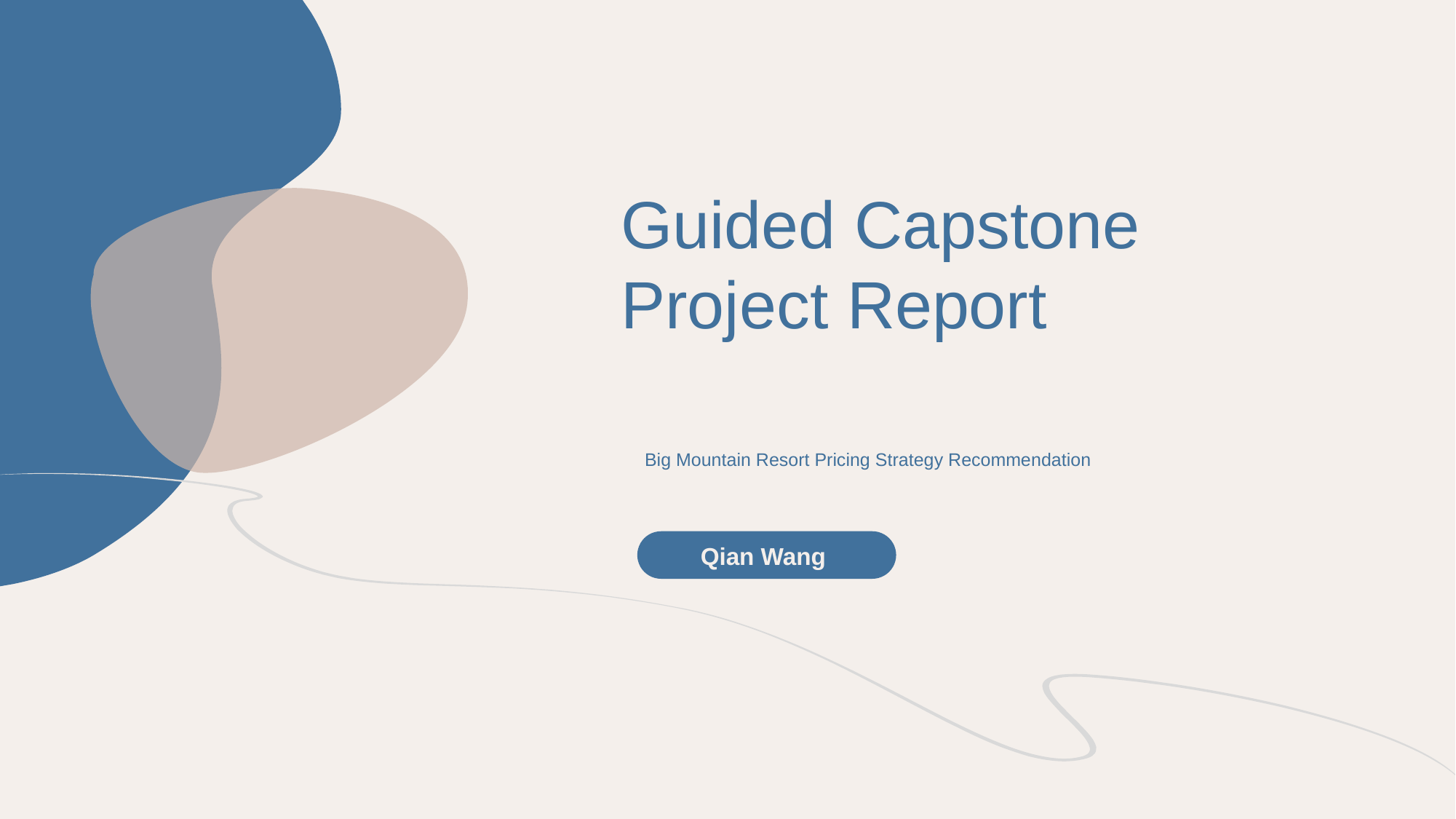

Guided Capstone Project Report

Big Mountain Resort Pricing Strategy Recommendation

Qian Wang